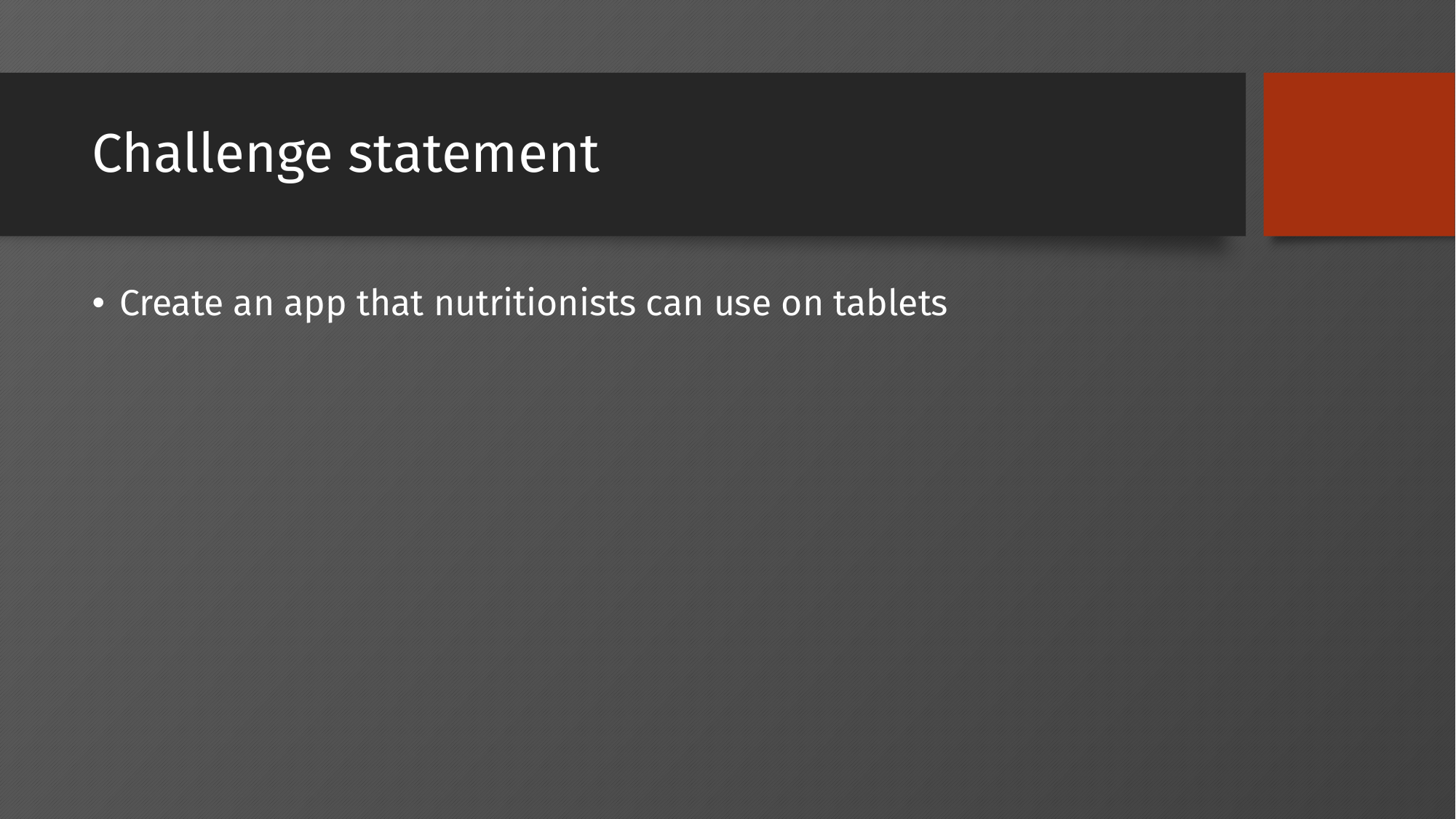

# Challenge statement
Create an app that nutritionists can use on tablets